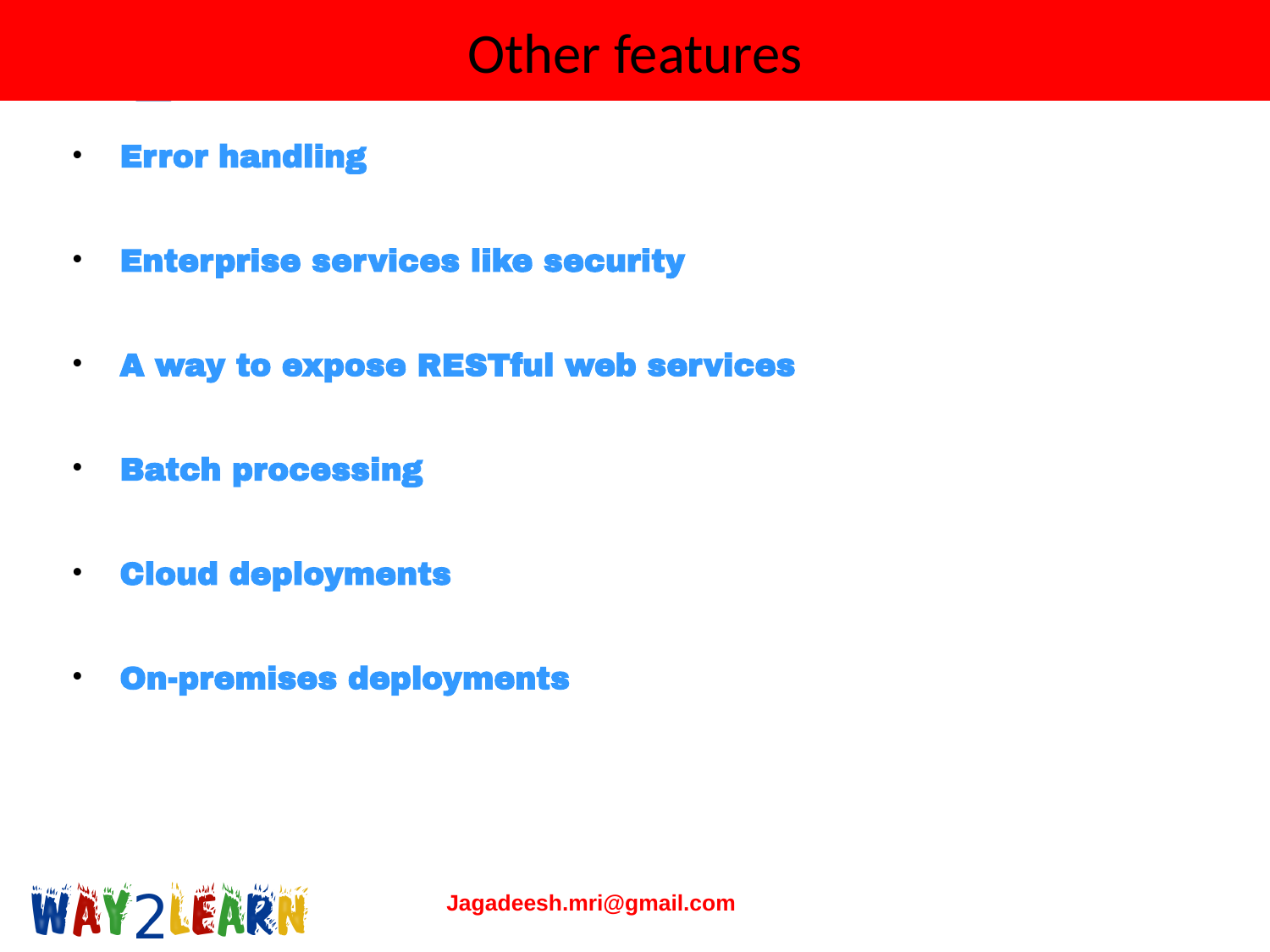

# Other features
Error handling

Enterprise services like security

A way to expose RESTful web services

Batch processing

Cloud deployments

On-premises deployments
Jagadeesh.mri@gmail.com